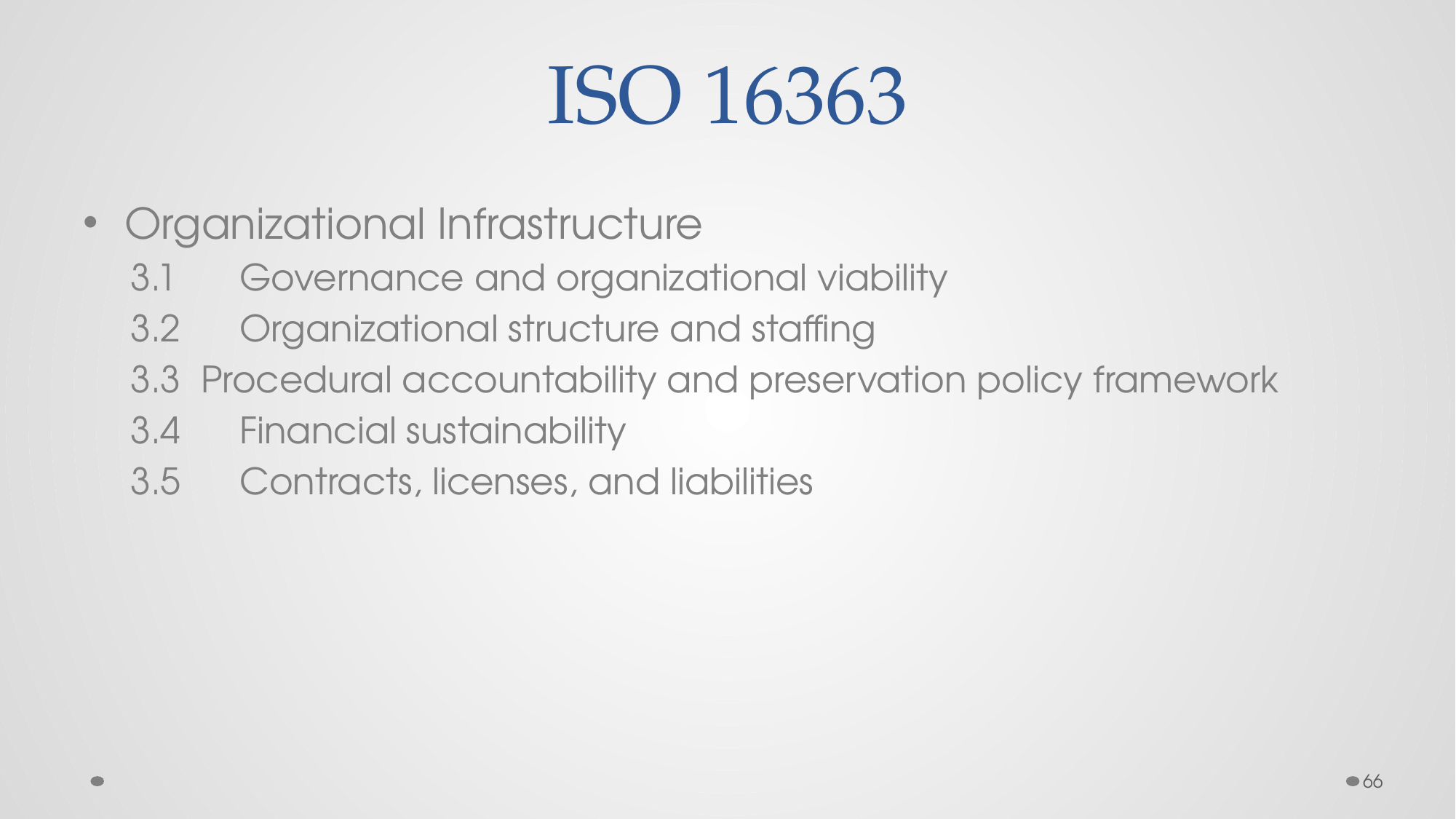

# ISO 16363
Organizational Infrastructure
3.1 	Governance and organizational viability
3.2 	Organizational structure and staffing
3.3  Procedural accountability and preservation policy framework
3.4 	Financial sustainability
3.5 	Contracts, licenses, and liabilities

66